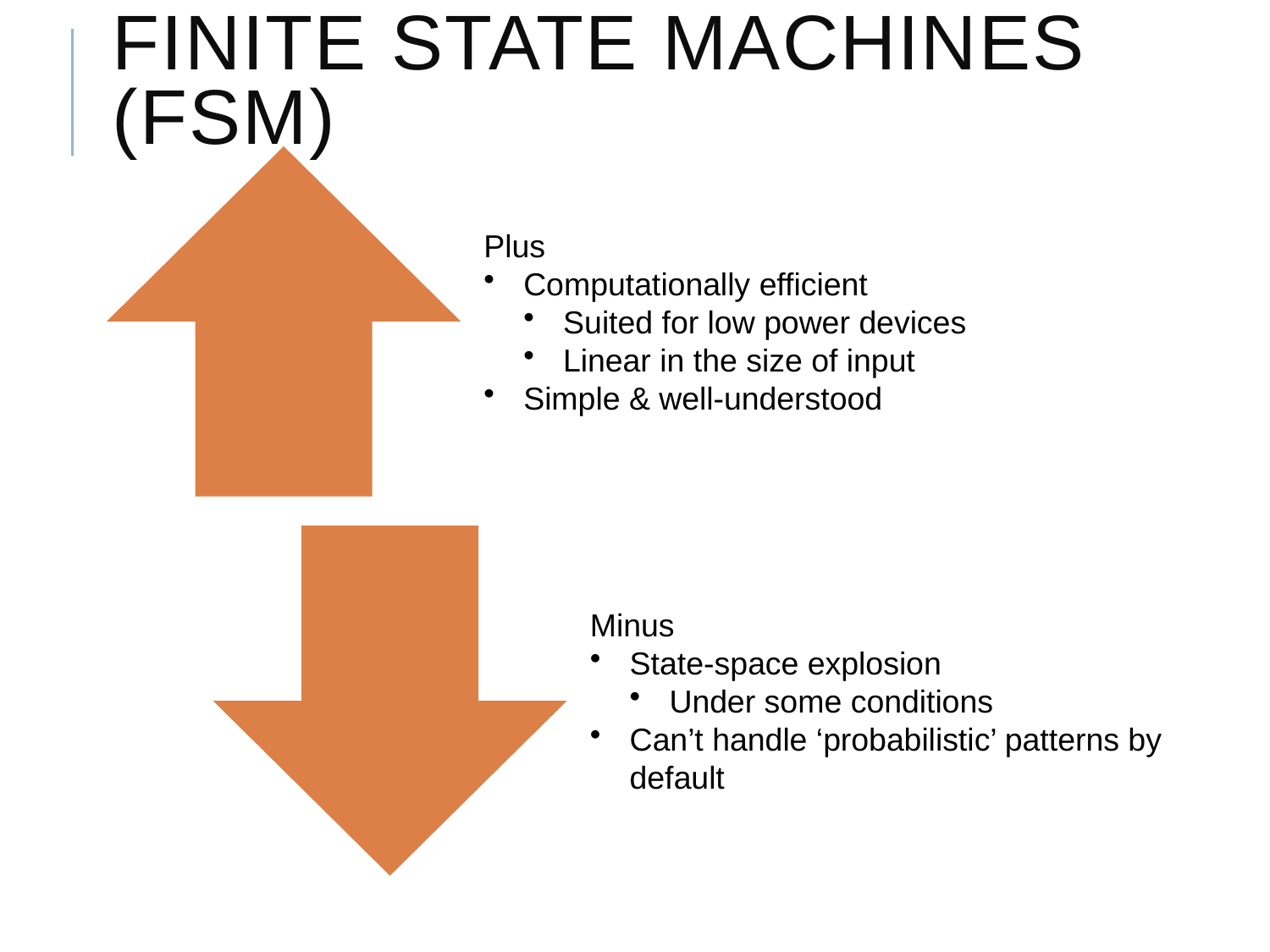

# Finite state machines (FSM)
Plus
Computationally efficient
Minus
Linear in the size of input
Simple & well-understood
State-space explosion
Under some conditions
Can’t handle ‘probabilistic’ patterns by default
Suited for low power devices